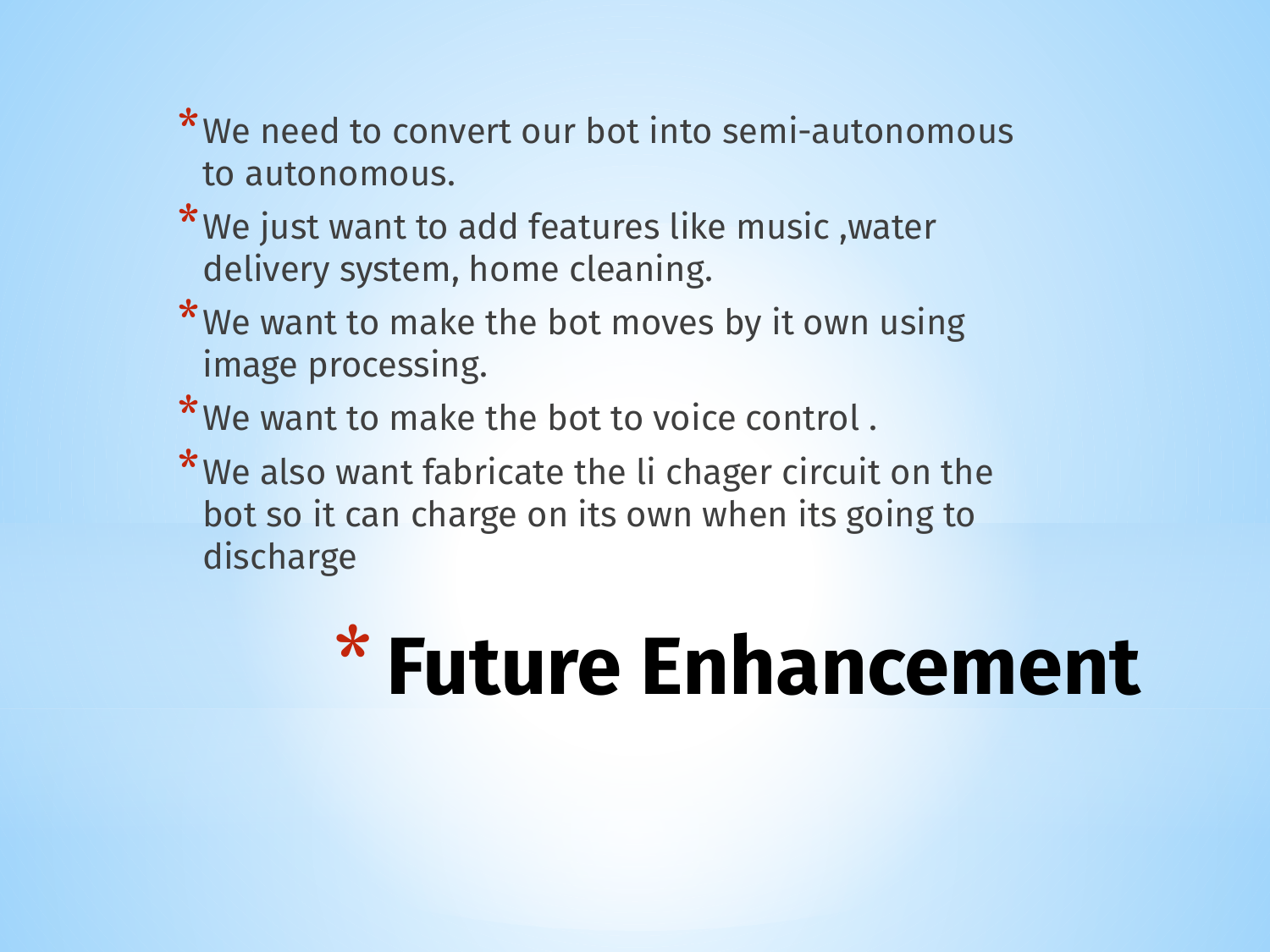

We need to convert our bot into semi-autonomous to autonomous.
We just want to add features like music ,water delivery system, home cleaning.
We want to make the bot moves by it own using image processing.
We want to make the bot to voice control .
We also want fabricate the li chager circuit on the bot so it can charge on its own when its going to discharge

# Future Enhancement